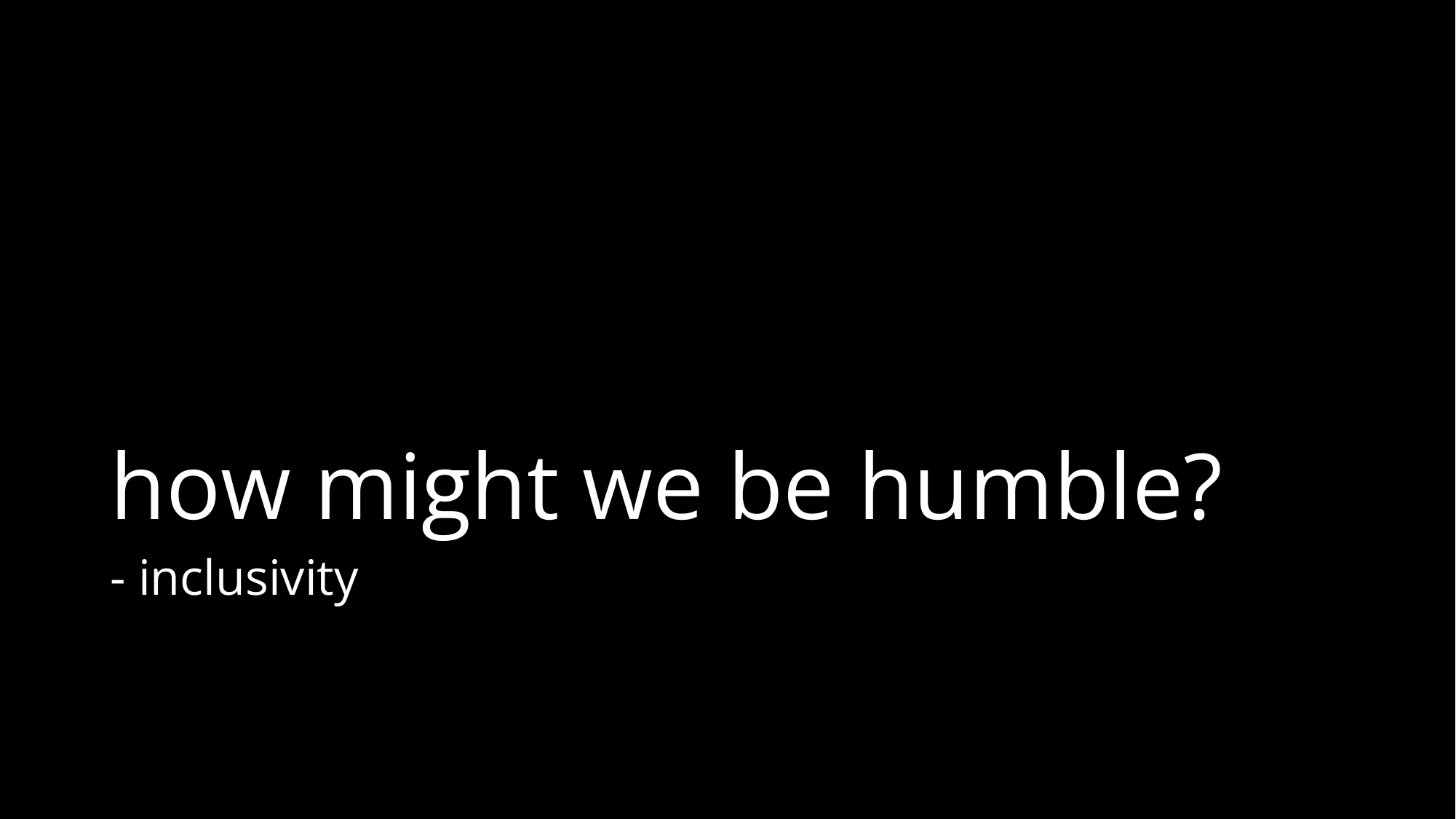

# how might we be humble?
- inclusivity